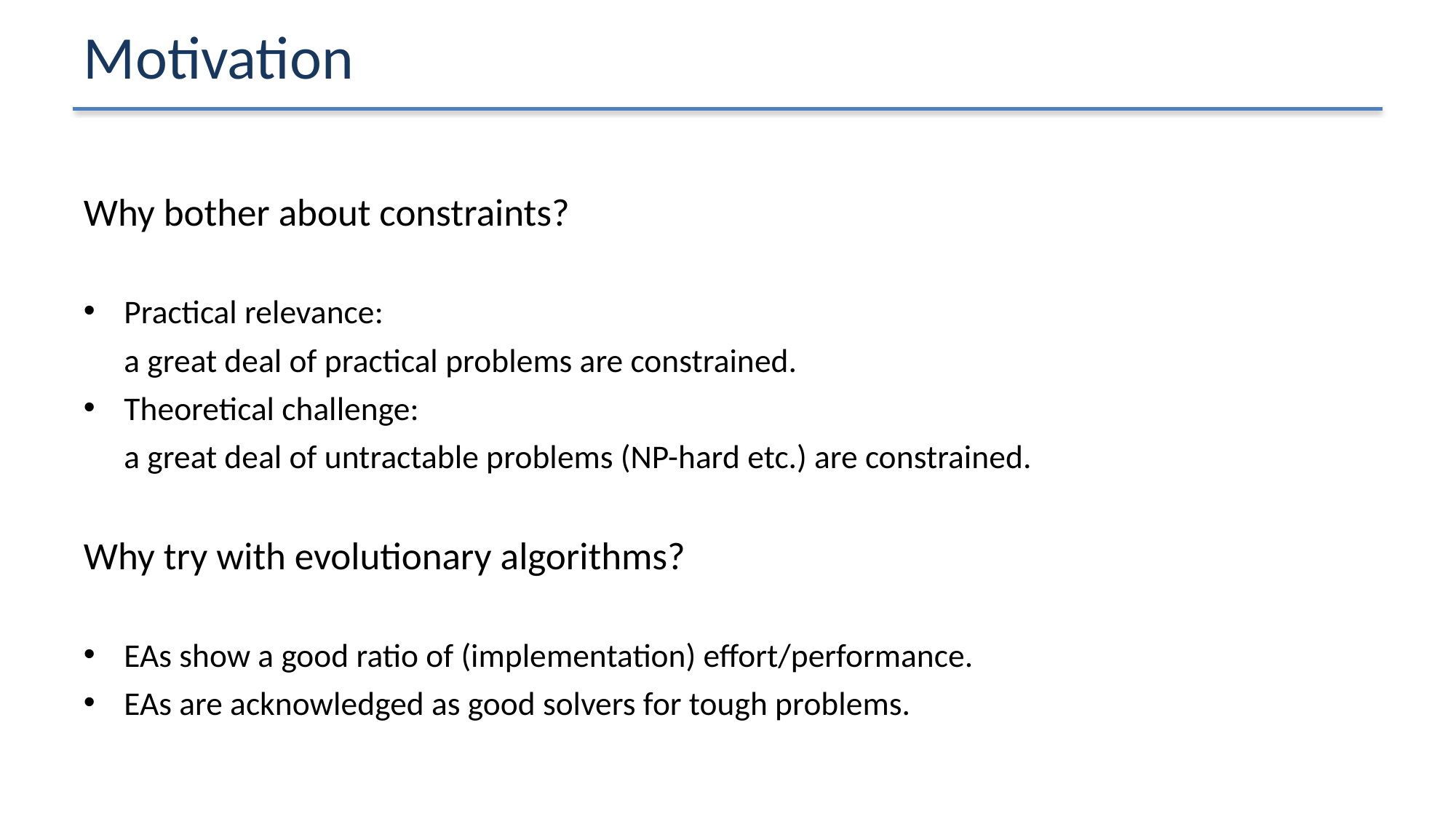

# Motivation
Why bother about constraints?

Practical relevance:
	a great deal of practical problems are constrained.
Theoretical challenge:
	a great deal of untractable problems (NP-hard etc.) are constrained.

Why try with evolutionary algorithms?

EAs show a good ratio of (implementation) effort/performance.
EAs are acknowledged as good solvers for tough problems.